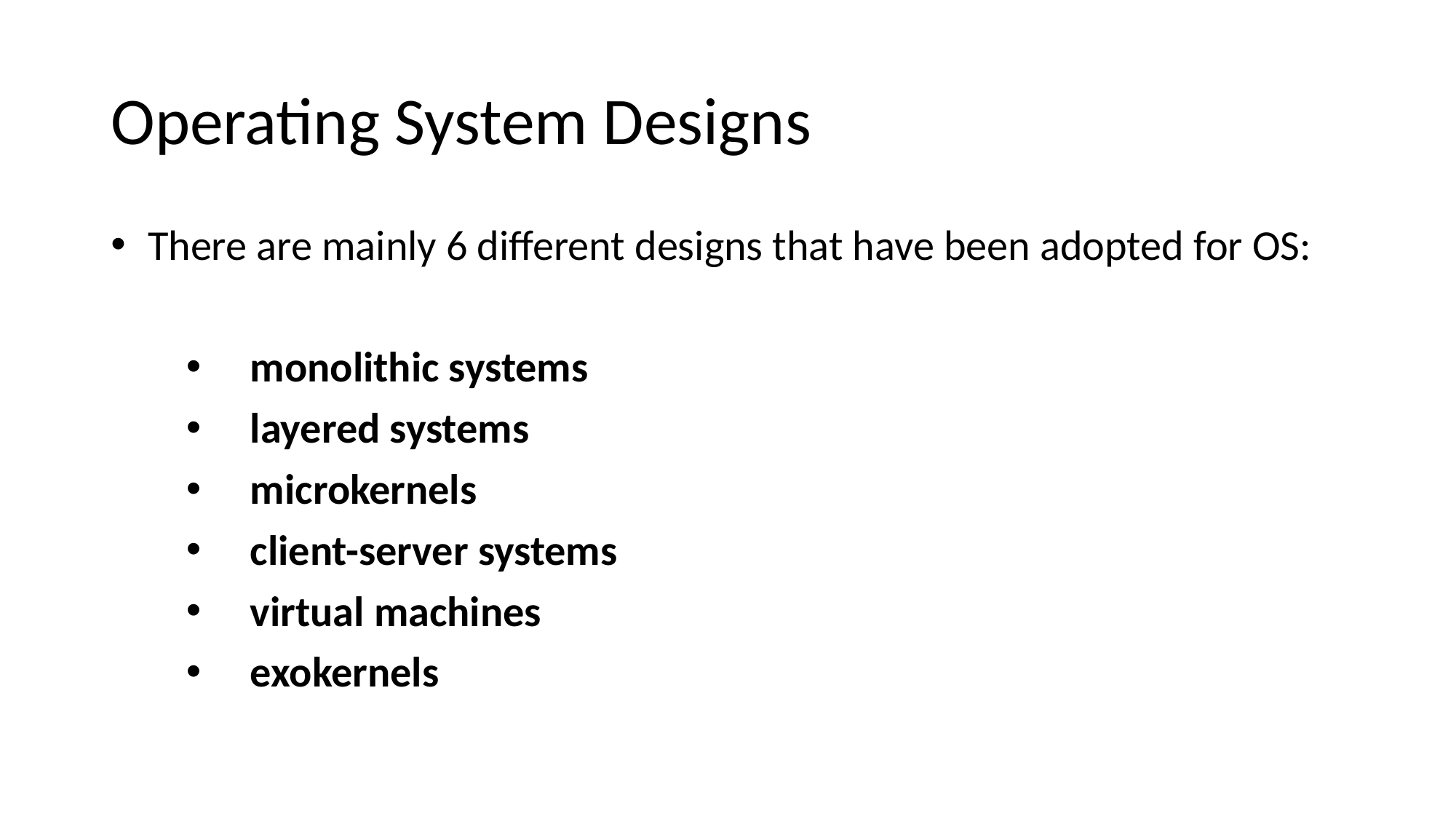

# Operating System Designs
 There are mainly 6 different designs that have been adopted for OS:

monolithic systems
layered systems
microkernels
client-server systems
virtual machines
exokernels